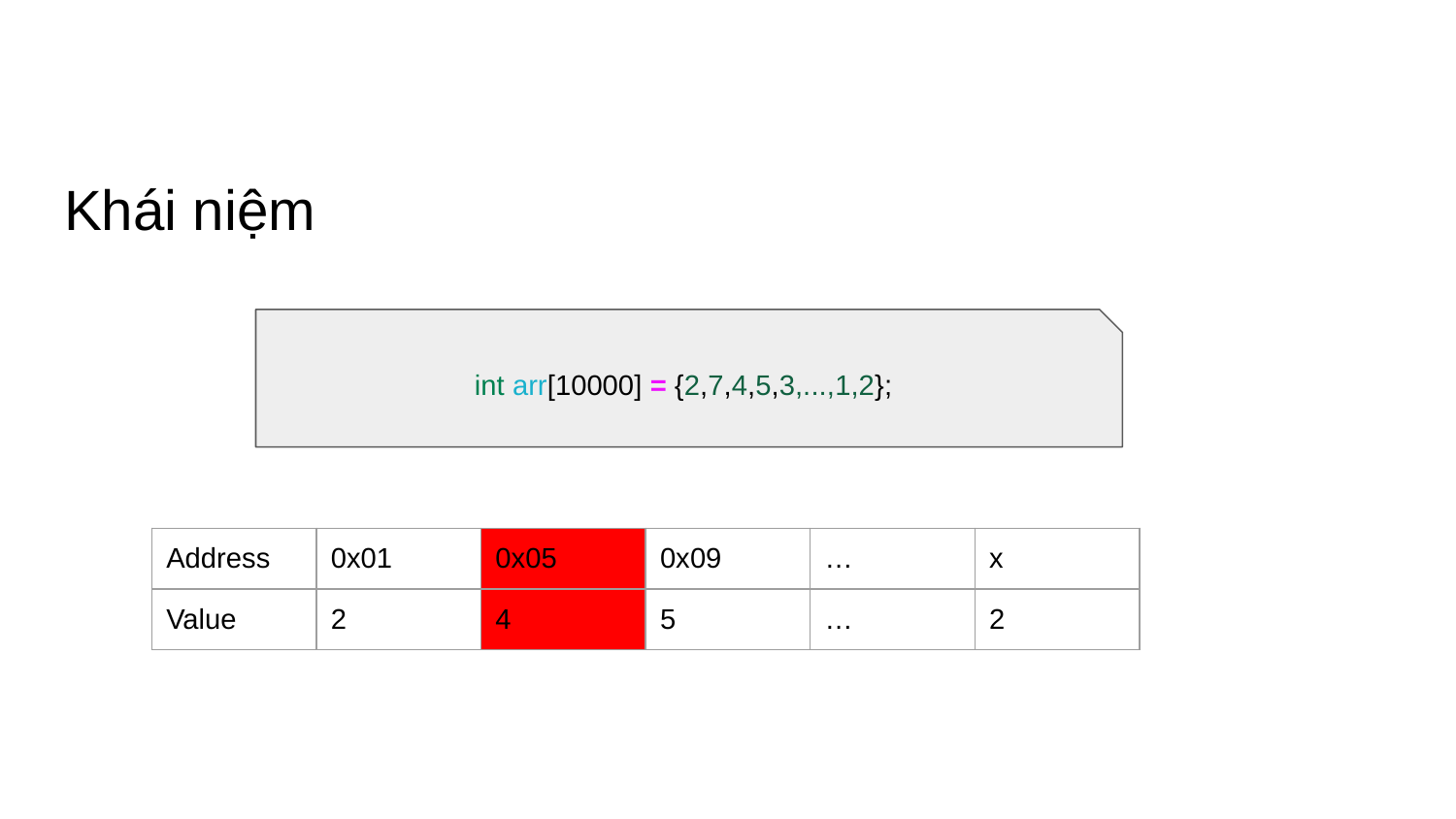

# Khái niệm
int arr[10000] = {2,7,4,5,3,...,1,2};
| Address | 0x01 | 0x05 | 0x09 | … | x |
| --- | --- | --- | --- | --- | --- |
| Value | 2 | 4 | 5 | … | 2 |